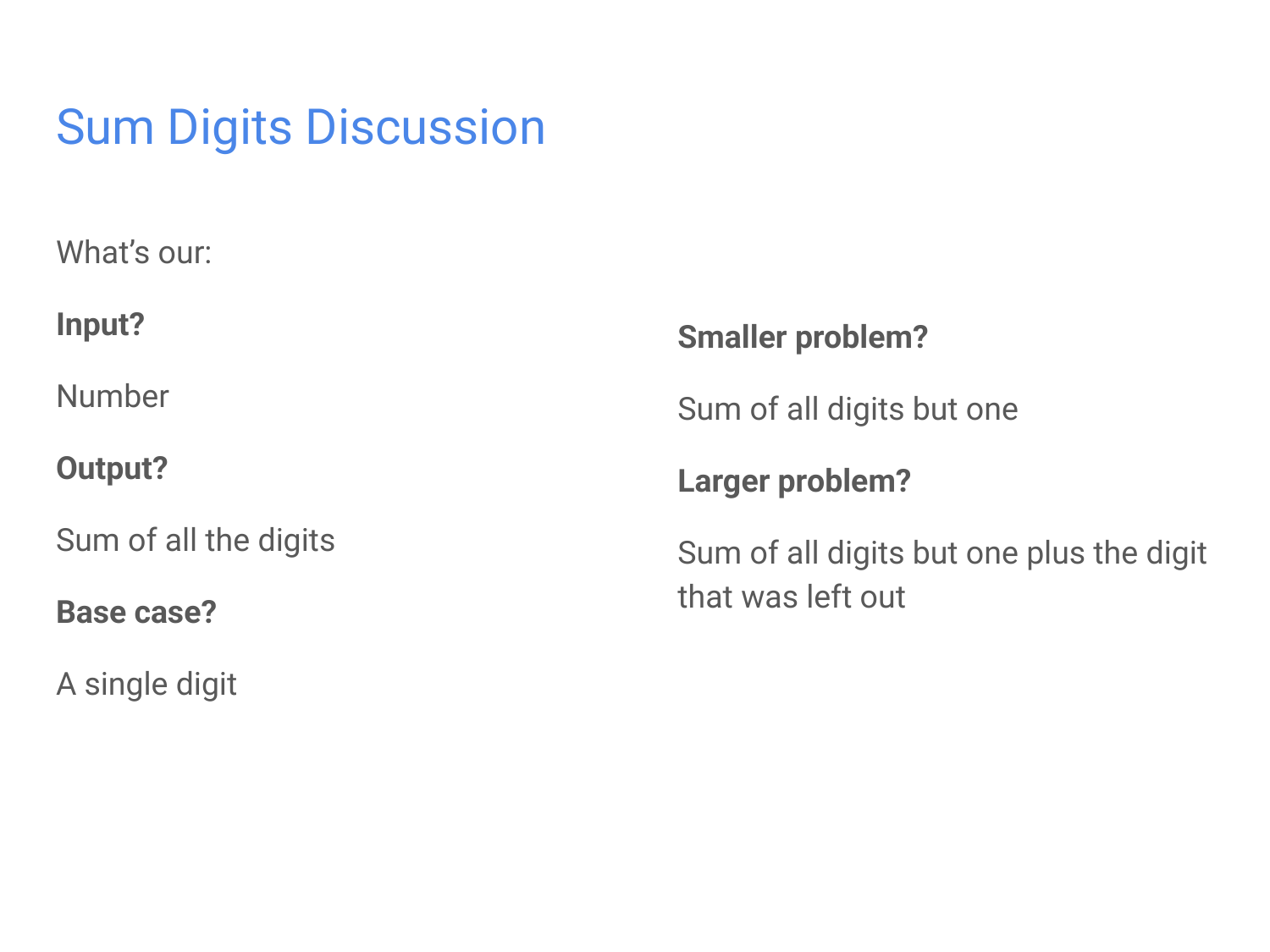

# Sum Digits Discussion
What’s our:
Input?
Number
Output?
Sum of all the digits
Base case?
A single digit

Smaller problem?
Sum of all digits but one
Larger problem?
Sum of all digits but one plus the digit that was left out